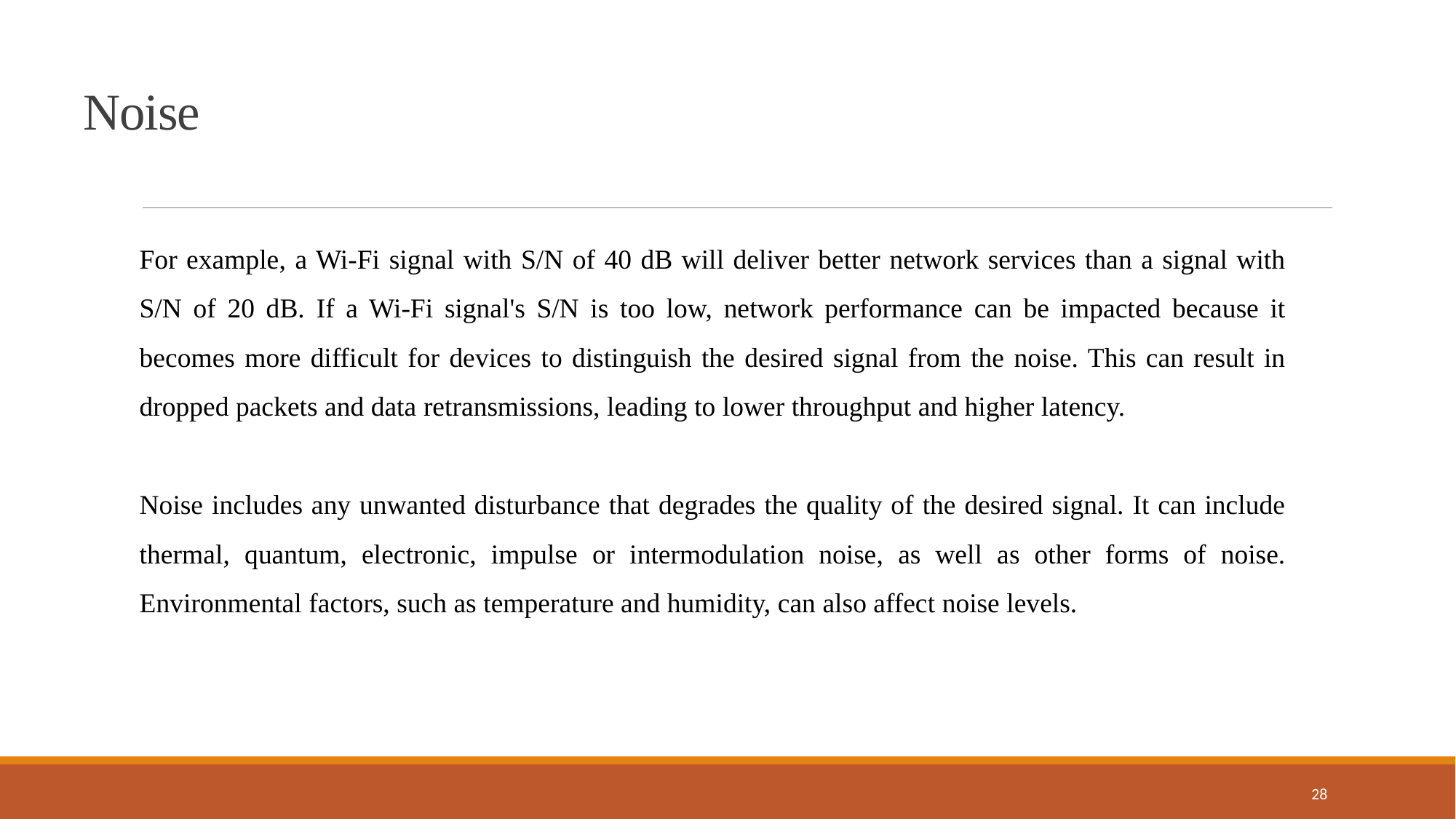

Noise
For example, a Wi-Fi signal with S/N of 40 dB will deliver better network services than a signal with S/N of 20 dB. If a Wi-Fi signal's S/N is too low, network performance can be impacted because it becomes more difficult for devices to distinguish the desired signal from the noise. This can result in dropped packets and data retransmissions, leading to lower throughput and higher latency.

Noise includes any unwanted disturbance that degrades the quality of the desired signal. It can include thermal, quantum, electronic, impulse or intermodulation noise, as well as other forms of noise. Environmental factors, such as temperature and humidity, can also affect noise levels.

28